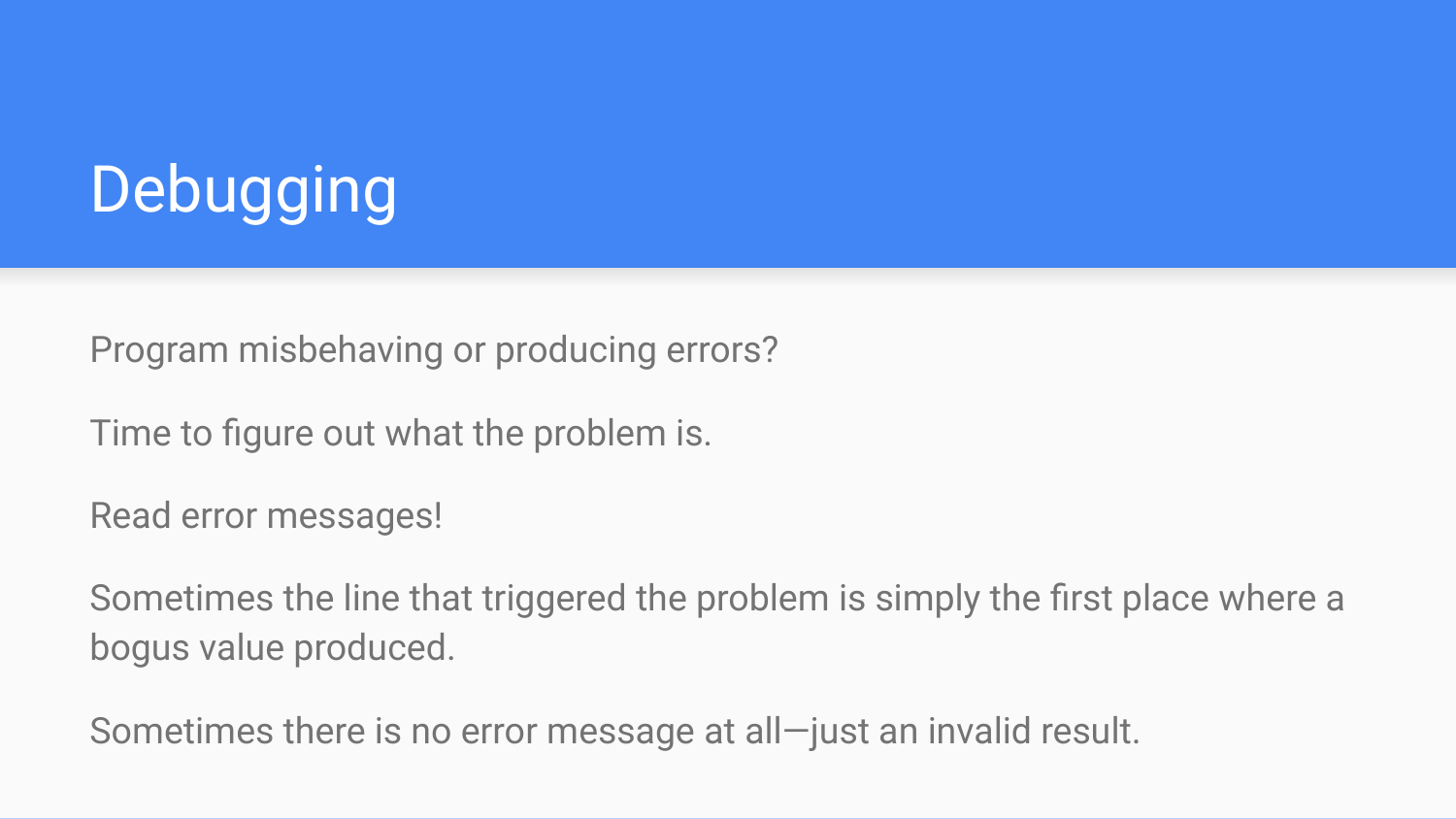

# Debugging
Program misbehaving or producing errors?
Time to figure out what the problem is.
Read error messages!
Sometimes the line that triggered the problem is simply the first place where a bogus value produced.
Sometimes there is no error message at all—just an invalid result.